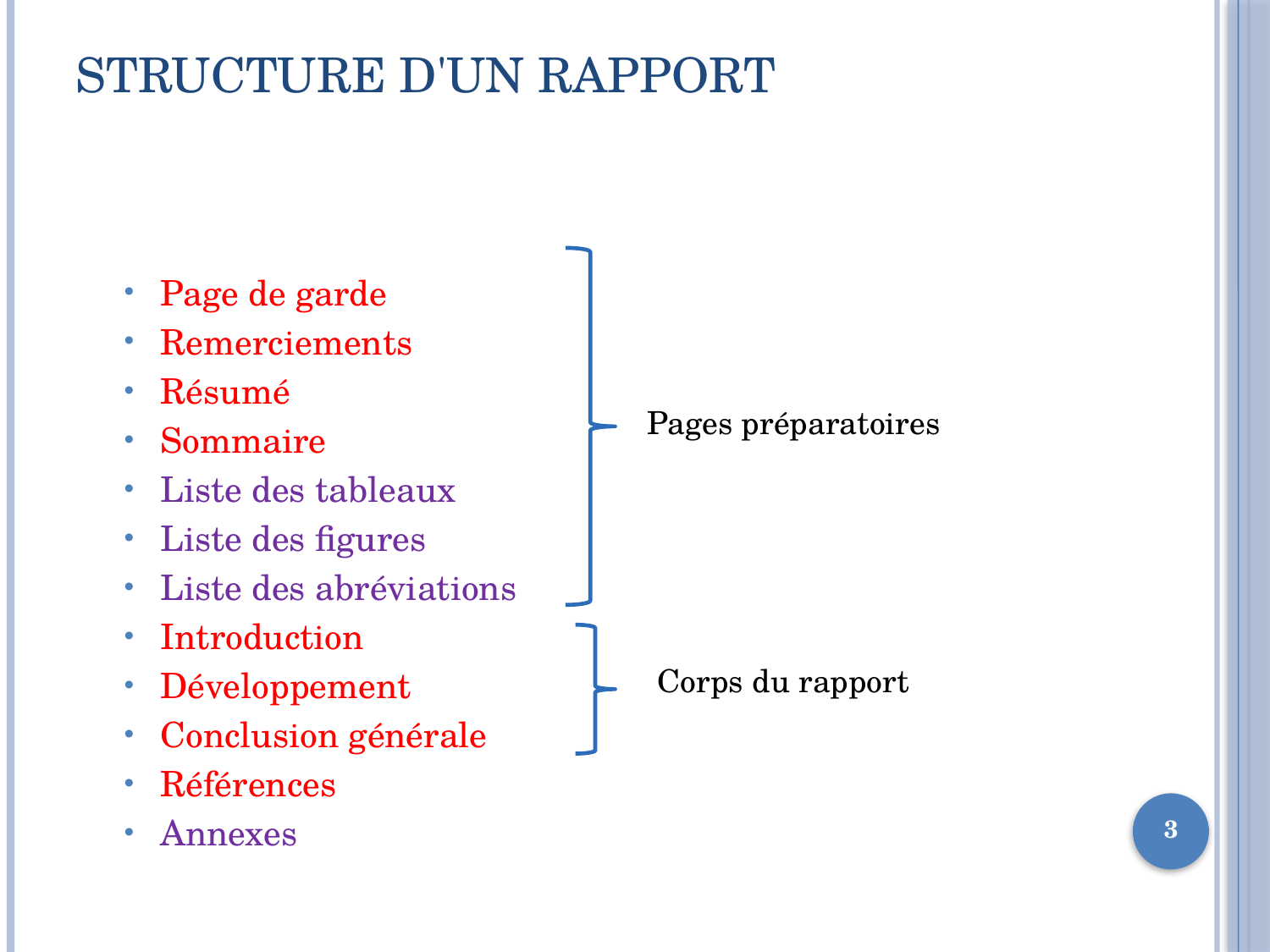

# Structure d'un rapport

Page de garde
Remerciements
Résumé
Sommaire
Liste des tableaux
Liste des figures
Liste des abréviations
Introduction
Développement
Conclusion générale
Références
Annexes

Pages préparatoires

Corps du rapport
3